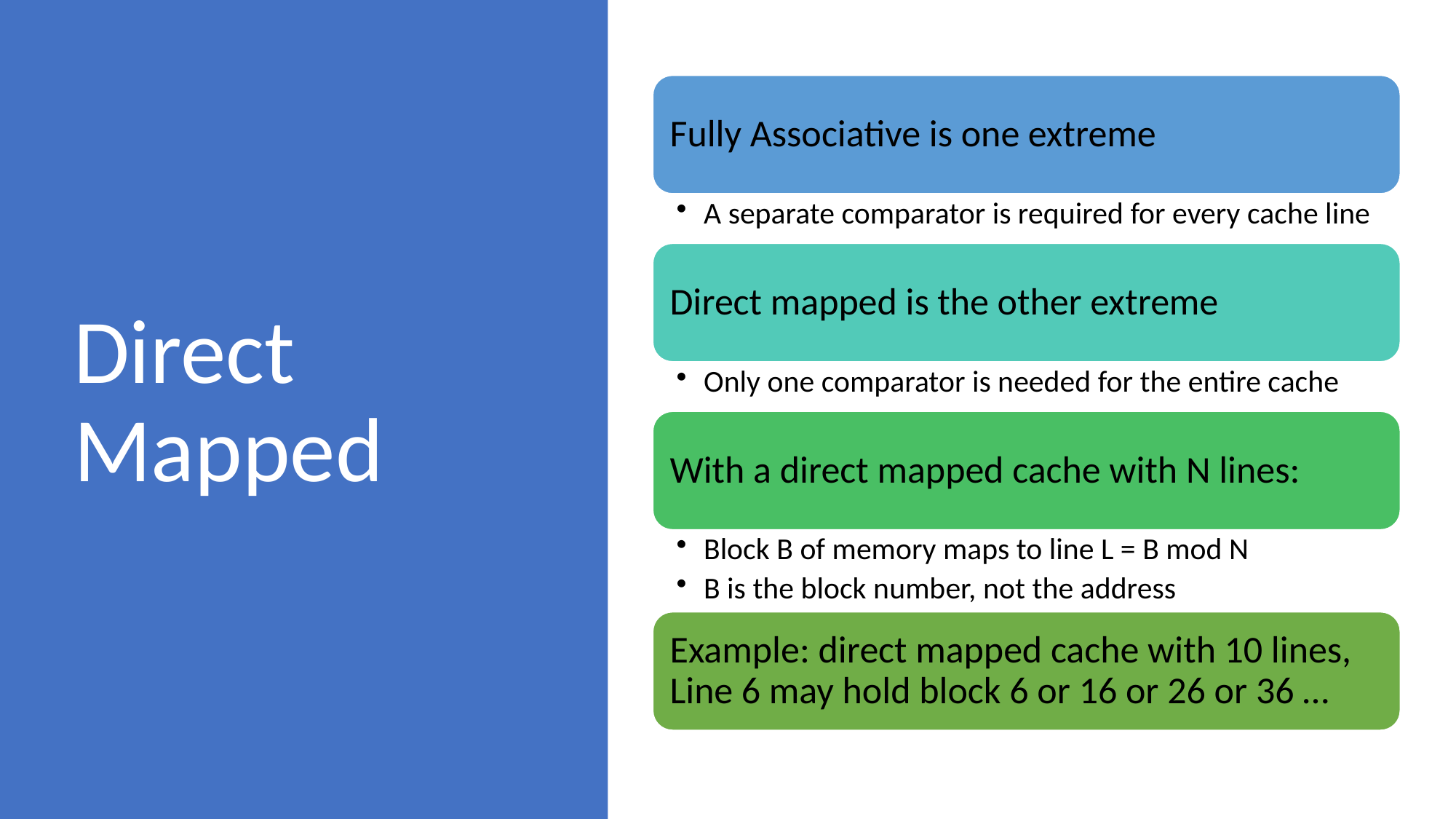

# Direct Mapped
Fully Associative is one extreme
A separate comparator is required for every cache line
Direct mapped is the other extreme
Only one comparator is needed for the entire cache
With a direct mapped cache with N lines:
Block B of memory maps to line L = B mod N
B is the block number, not the address
Example: direct mapped cache with 10 lines, Line 6 may hold block 6 or 16 or 26 or 36 …